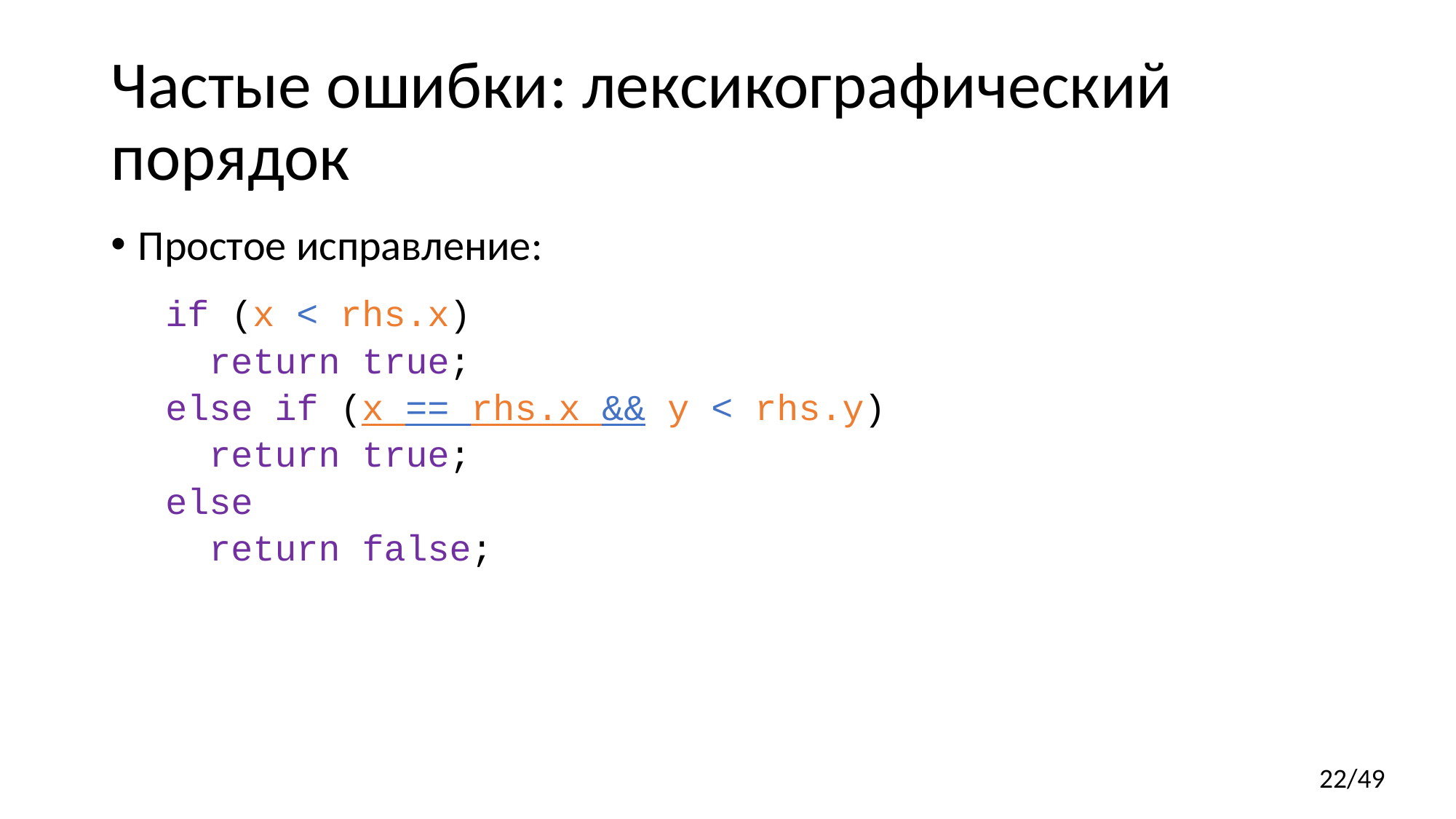

# Частые ошибки: лексикографический порядок
Простое исправление:

if (x < rhs.x)
  return true;
else if (x == rhs.x && y < rhs.y)
  return true;
else
  return false;